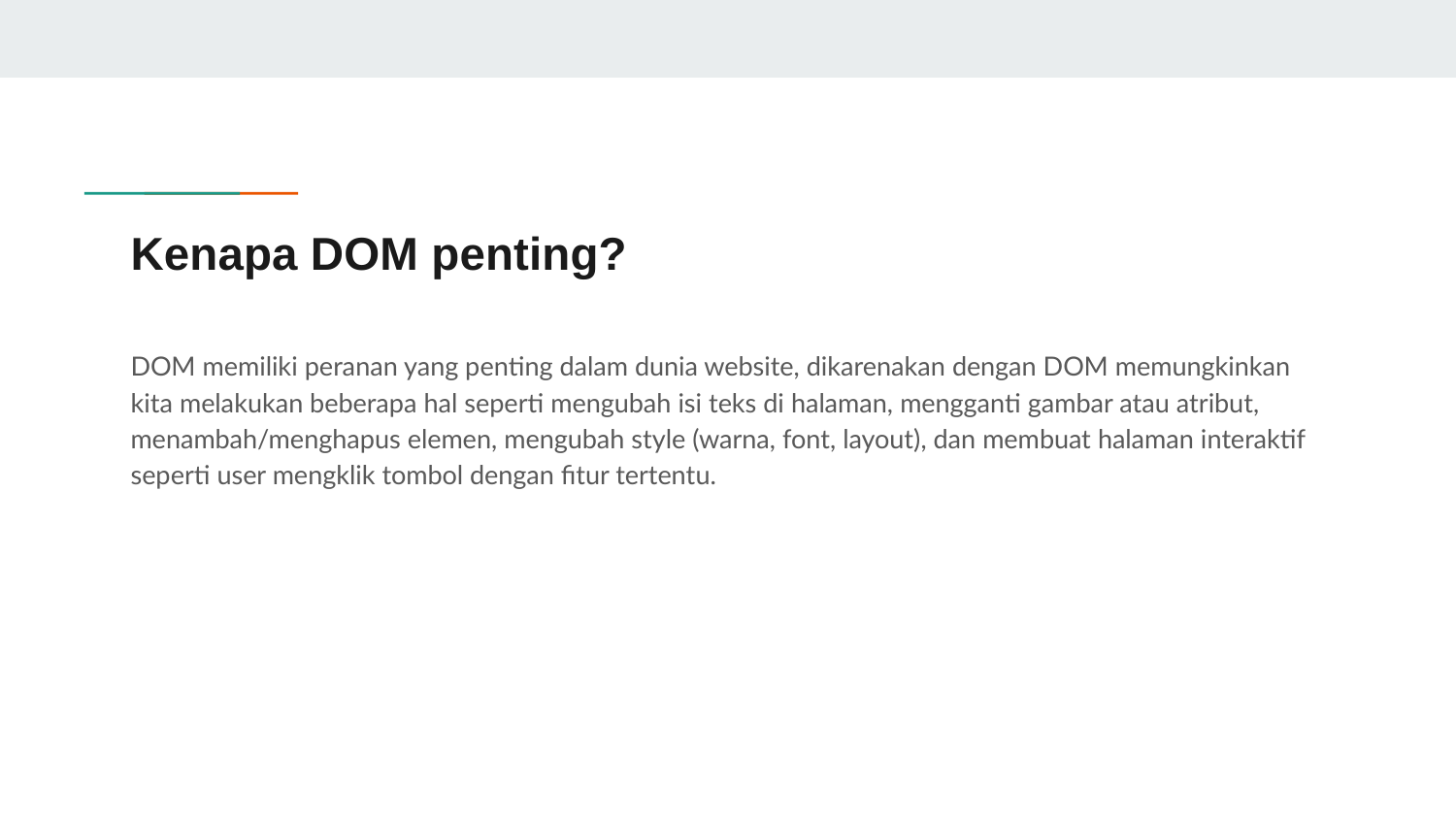

# Kenapa DOM penting?
DOM memiliki peranan yang penting dalam dunia website, dikarenakan dengan DOM memungkinkan kita melakukan beberapa hal seperti mengubah isi teks di halaman, mengganti gambar atau atribut, menambah/menghapus elemen, mengubah style (warna, font, layout), dan membuat halaman interaktif seperti user mengklik tombol dengan fitur tertentu.